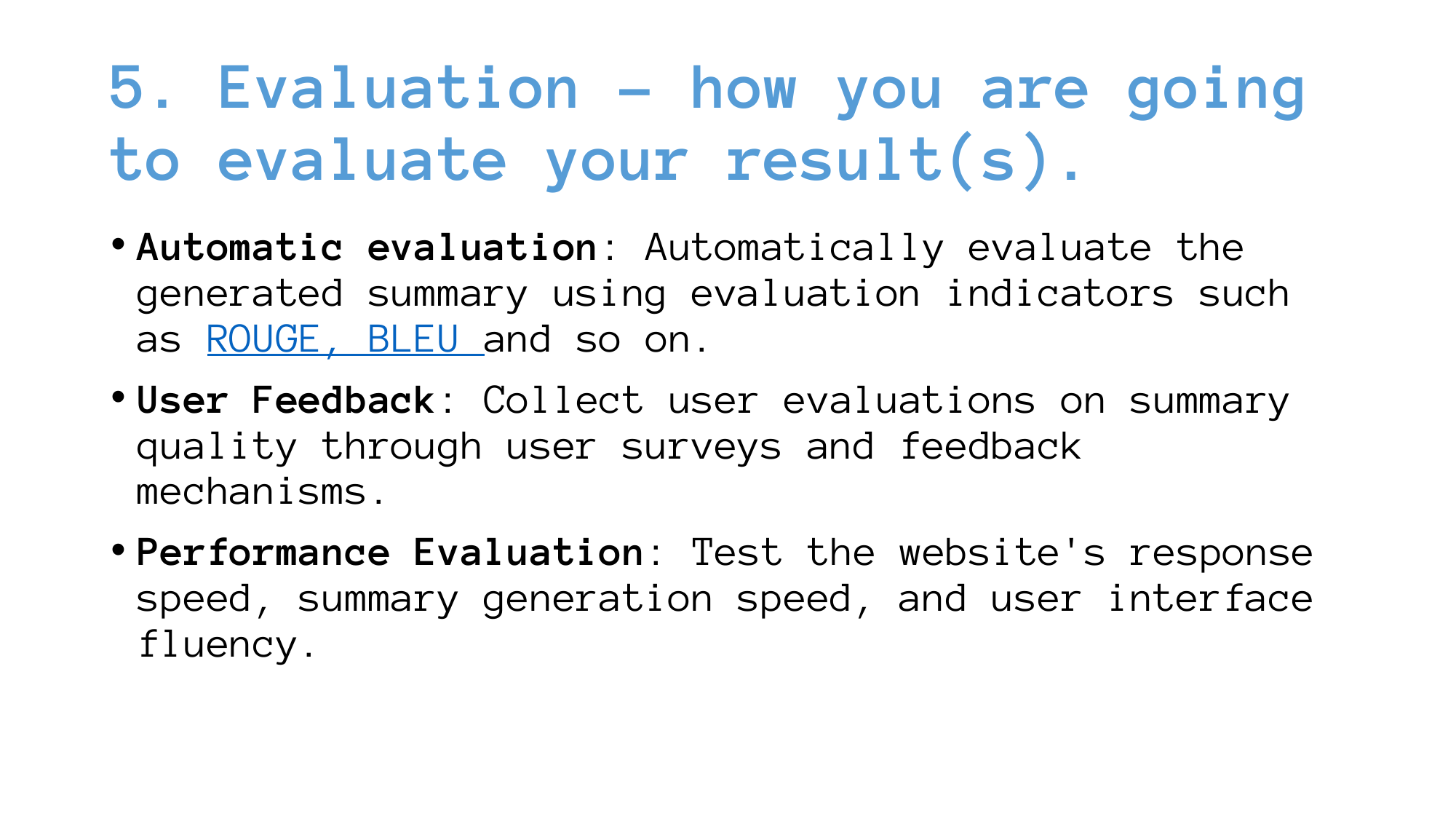

# 5. Evaluation – how you are going to evaluate your result(s).
Automatic evaluation: Automatically evaluate the generated summary using evaluation indicators such as ROUGE, BLEU and so on.
User Feedback: Collect user evaluations on summary quality through user surveys and feedback mechanisms.
Performance Evaluation: Test the website's response speed, summary generation speed, and user interface fluency.